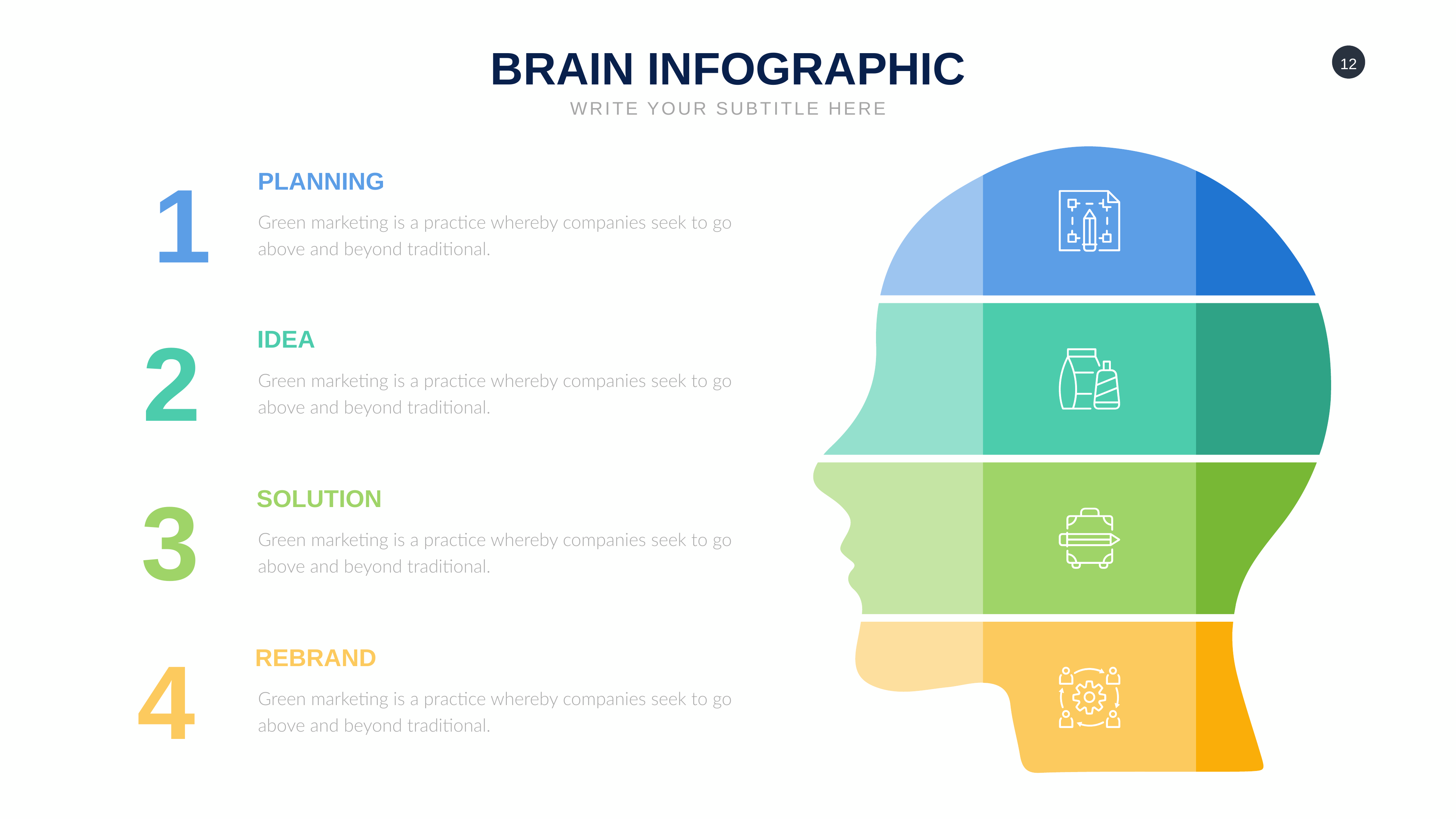

BRAIN INFOGRAPHIC
WRITE YOUR SUBTITLE HERE

1
PLANNING

Green marketing is a practice whereby companies seek to go above and beyond traditional.

2
IDEA

Green marketing is a practice whereby companies seek to go above and beyond traditional.

3
SOLUTION

Green marketing is a practice whereby companies seek to go above and beyond traditional.

4
REBRAND

Green marketing is a practice whereby companies seek to go above and beyond traditional.